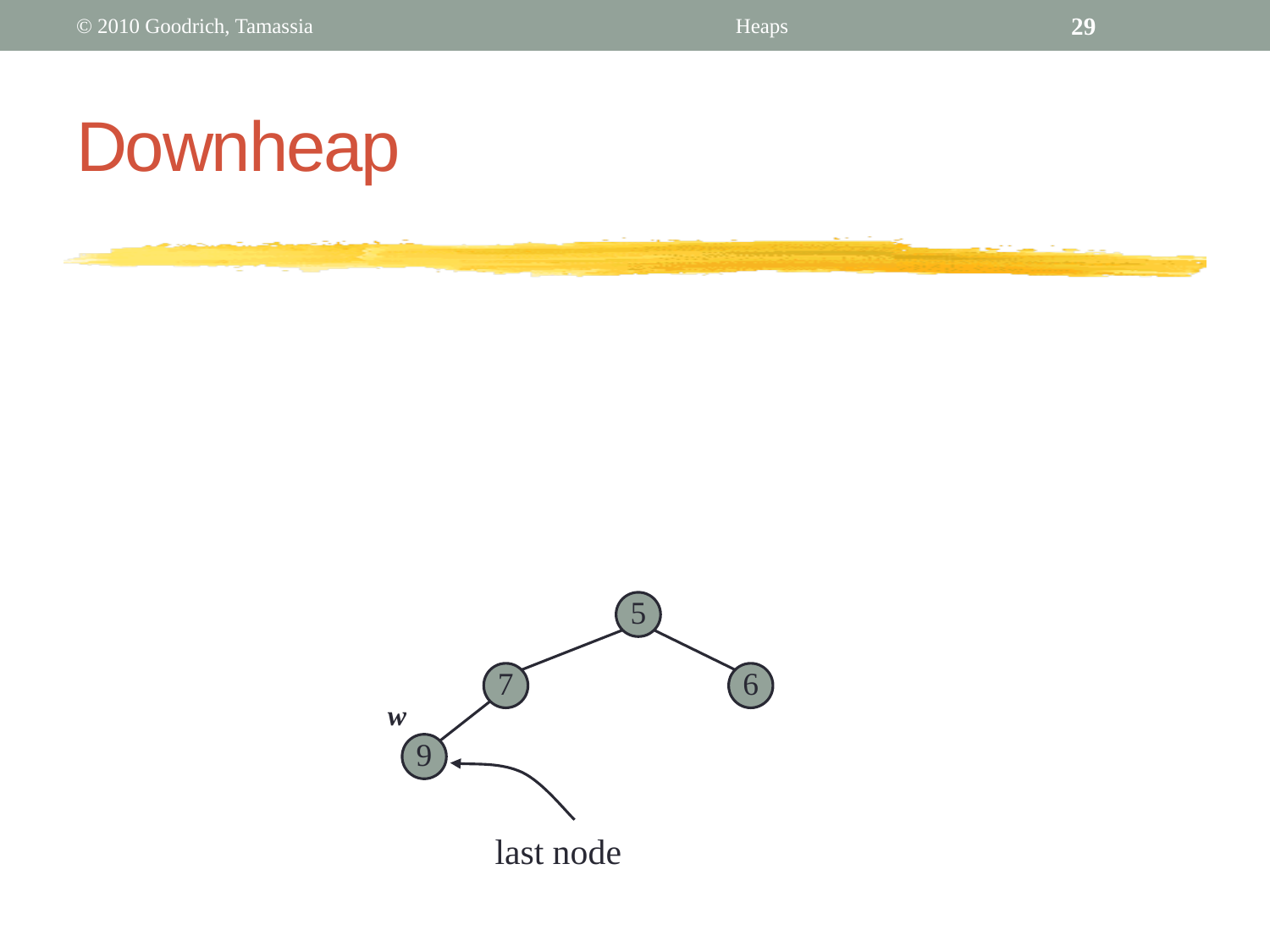

© 2010 Goodrich, Tamassia
Heaps
29
# Downheap
5
7
6
w
9

last node